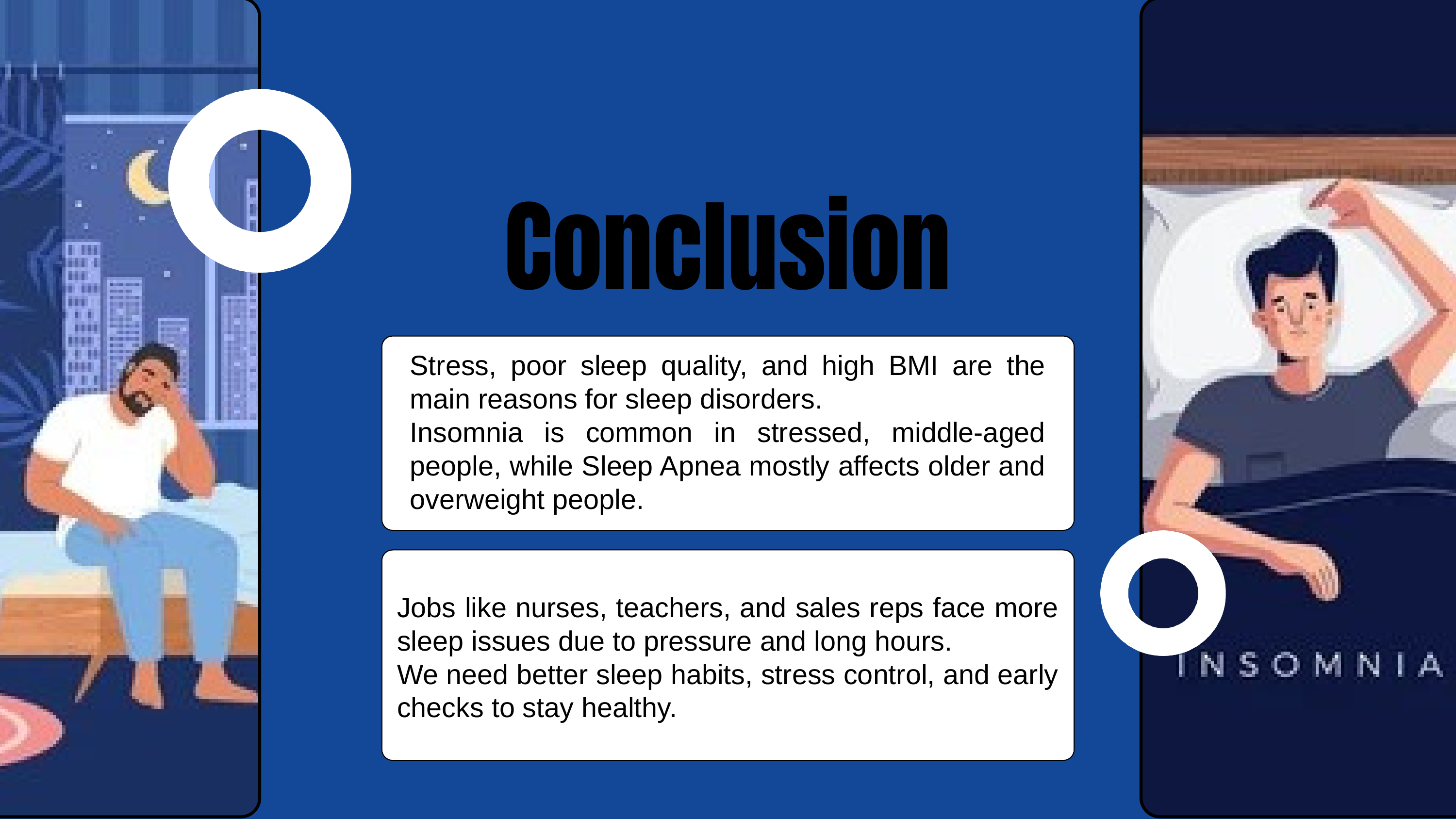

Conclusion

Stress, poor sleep quality, and high BMI are the main reasons for sleep disorders.
Insomnia is common in stressed, middle-aged people, while Sleep Apnea mostly affects older and overweight people.

Jobs like nurses, teachers, and sales reps face more sleep issues due to pressure and long hours.
We need better sleep habits, stress control, and early checks to stay healthy.